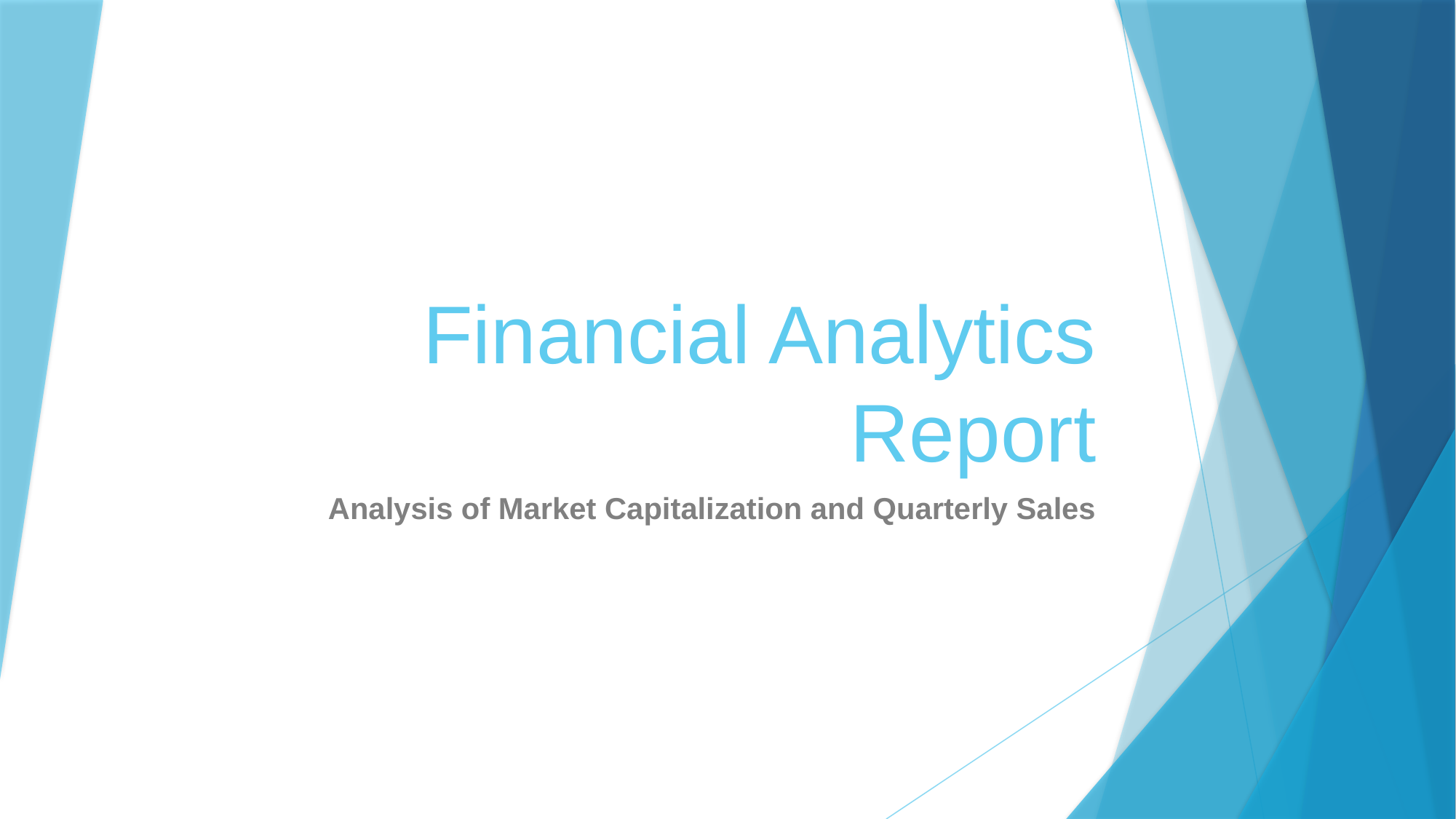

# Financial Analytics Report
Analysis of Market Capitalization and Quarterly Sales